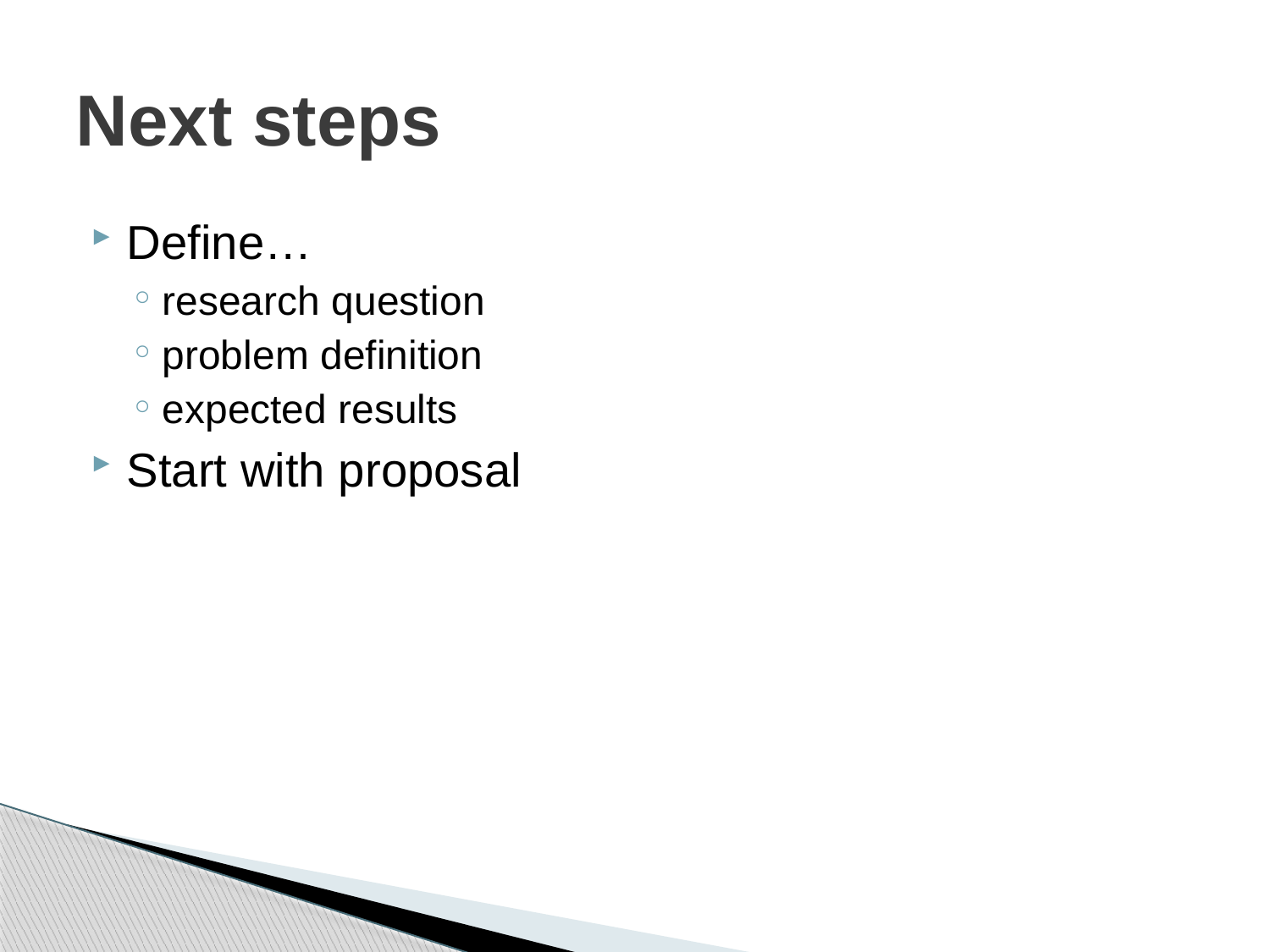

# Next steps
Define…
research question
problem definition
expected results
Start with proposal